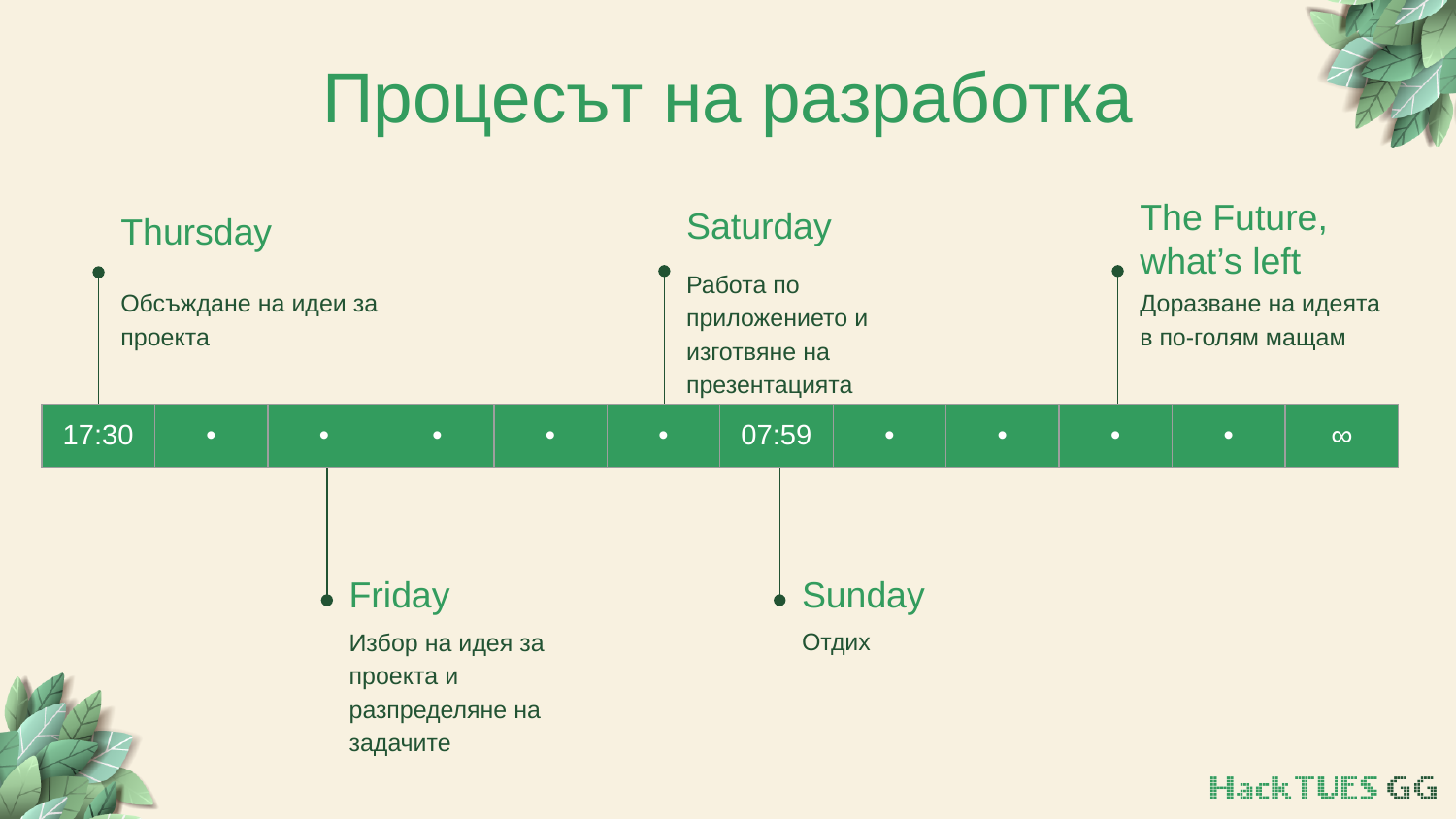

# Процесът на разработка
Saturday
Thursday
The Future, what’s left
Работа по приложението и изготвяне на презентацията
Обсъждане на идеи за проекта
Доразване на идеята в по-голям мащам
| 17:30 | • | • | • | • | • | 07:59 | • | • | • | • | ∞ |
| --- | --- | --- | --- | --- | --- | --- | --- | --- | --- | --- | --- |
Sunday
Friday
Отдих
Избор на идея за проекта и разпределяне на задачите